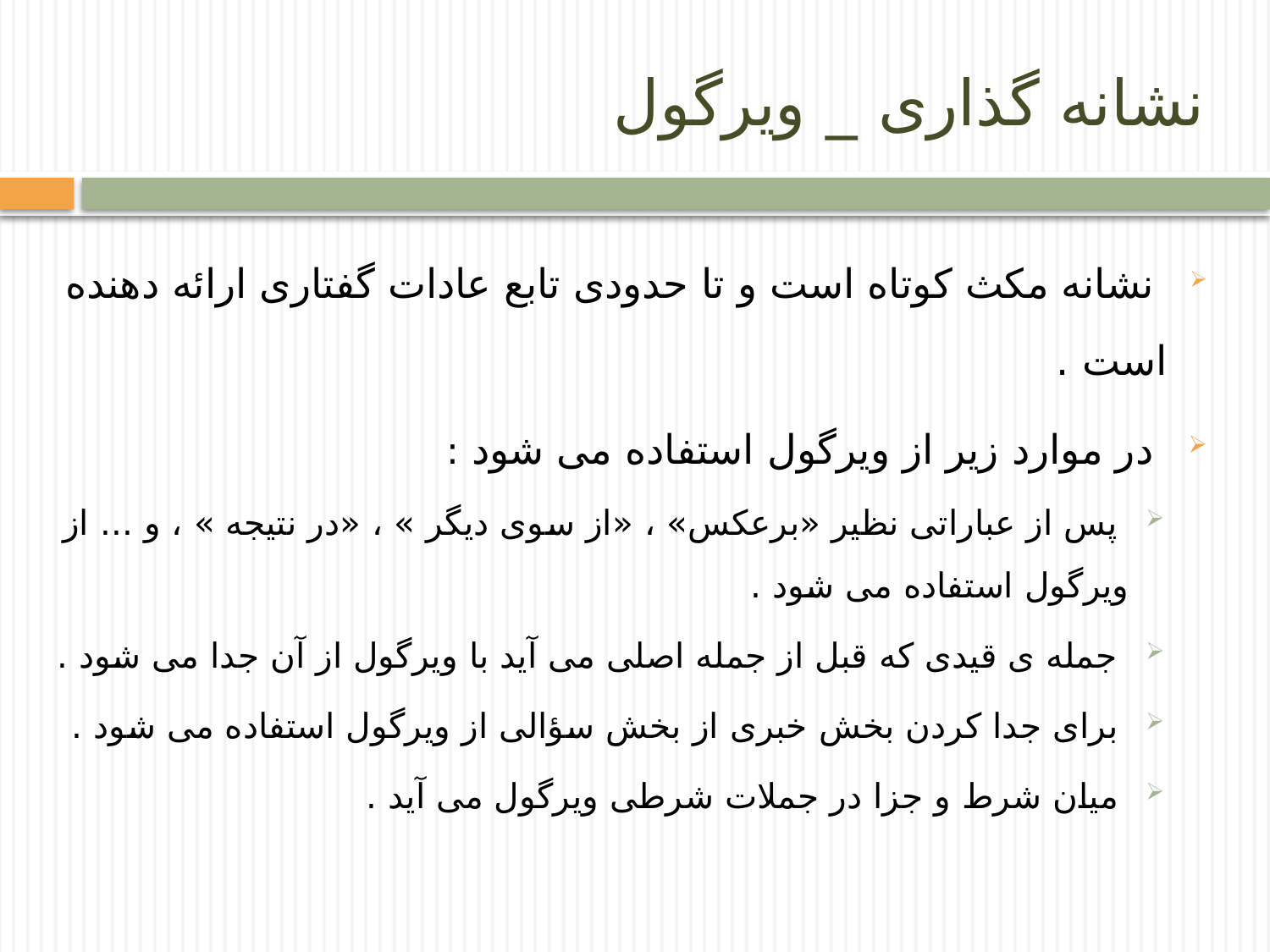

# نشانه گذاری _ ویرگول
 نشانه مکث کوتاه است و تا حدودی تابع عادات گفتاری ارائه دهنده است .
 در موارد زیر از ویرگول استفاده می شود :
 پس از عباراتی نظیر «برعکس» ، «از سوی دیگر » ، «در نتیجه » ، و ... از ویرگول استفاده می شود .
 جمله ی قیدی که قبل از جمله اصلی می آید با ویرگول از آن جدا می شود .
 برای جدا کردن بخش خبری از بخش سؤالی از ویرگول استفاده می شود .
 میان شرط و جزا در جملات شرطی ویرگول می آید .